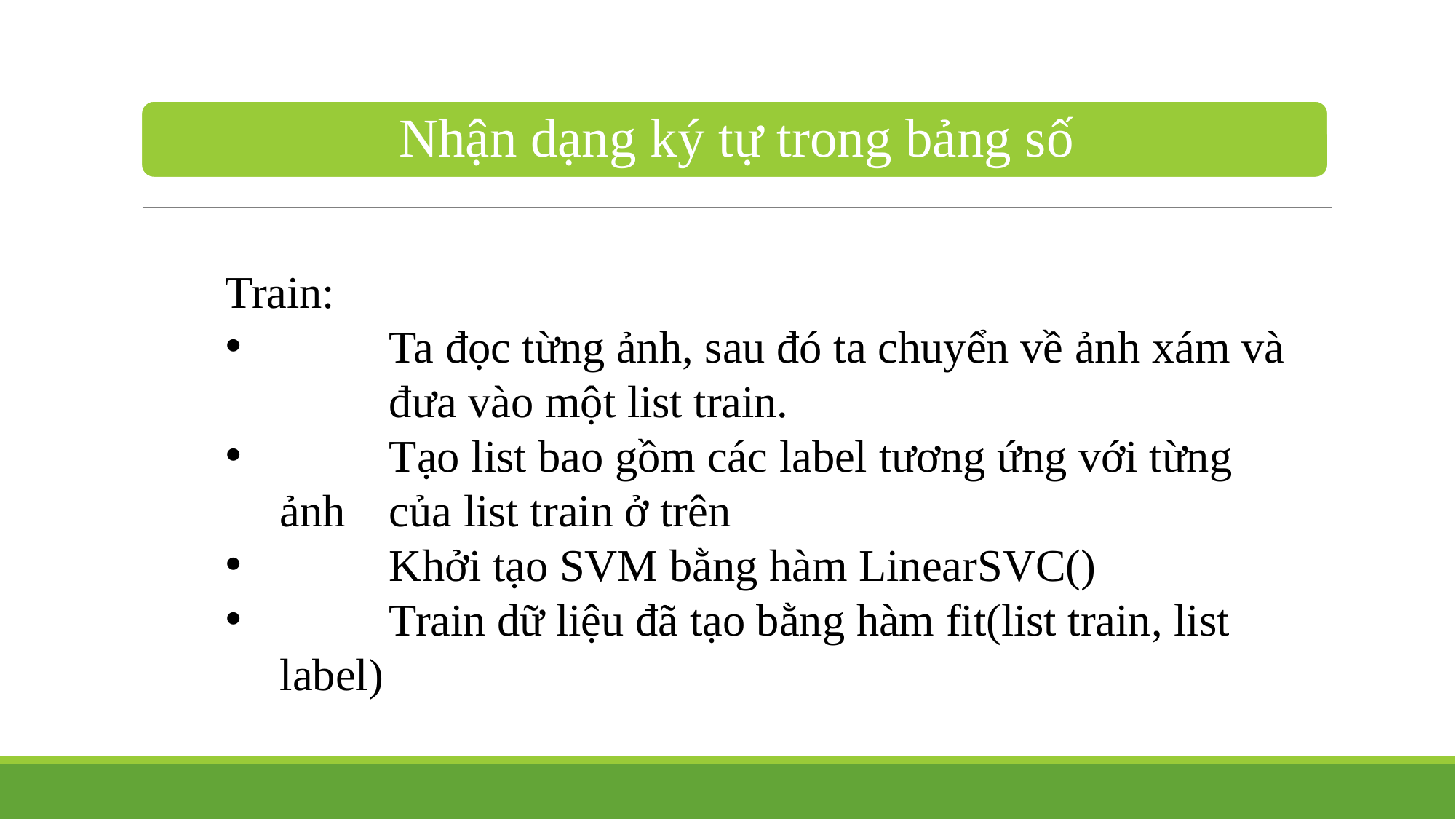

Nhận dạng ký tự trong bảng số
Train:
	Ta đọc từng ảnh, sau đó ta chuyển về ảnh xám và 	đưa vào một list train.
	Tạo list bao gồm các label tương ứng với từng ảnh 	của list train ở trên
	Khởi tạo SVM bằng hàm LinearSVC()
	Train dữ liệu đã tạo bằng hàm fit(list train, list label)